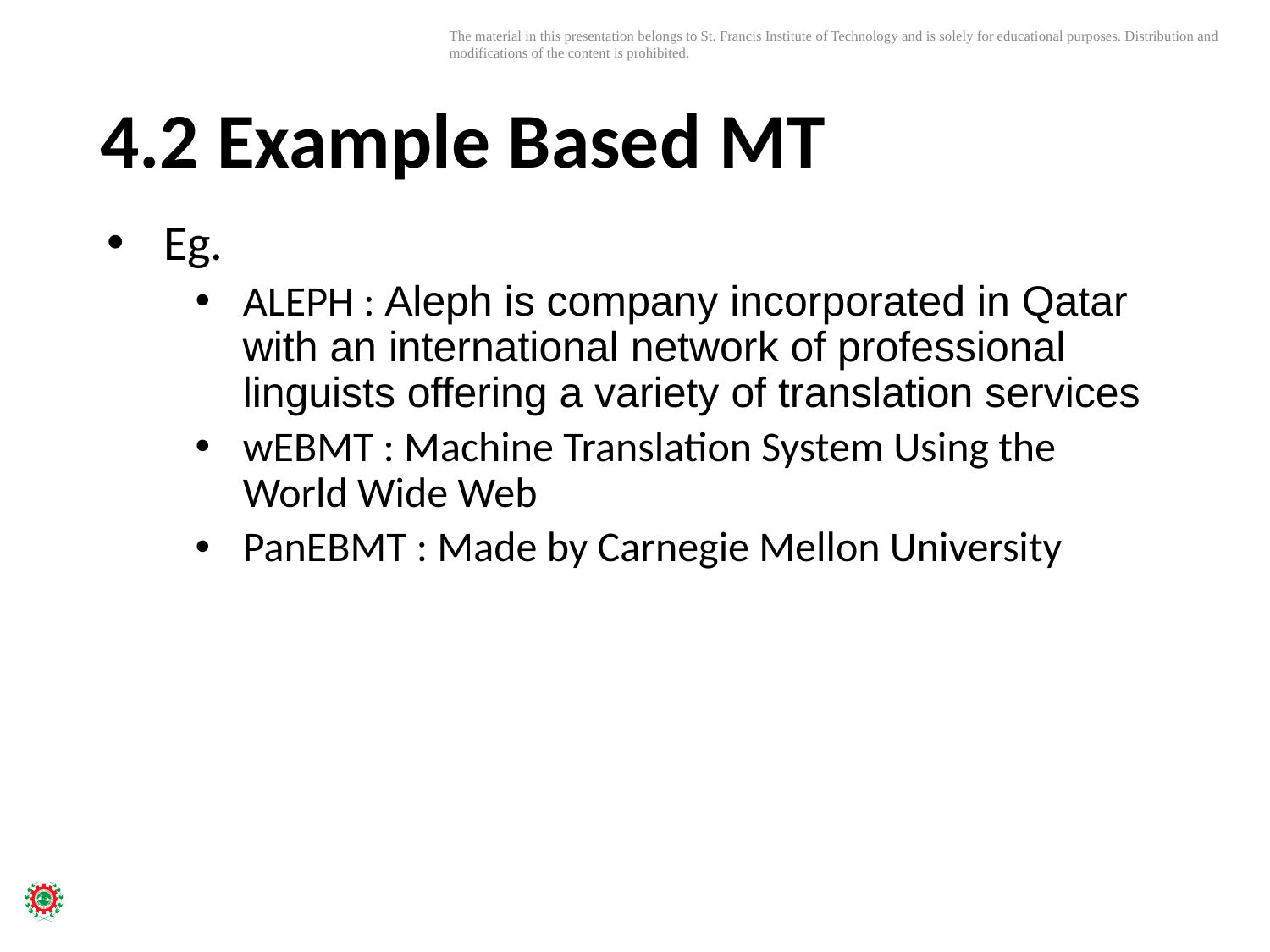

# 4.2 Example Based MT
Eg.
ALEPH : Aleph is company incorporated in Qatar with an international network of professional linguists offering a variety of translation services
wEBMT : Machine Translation System Using the World Wide Web
PanEBMT : Made by Carnegie Mellon University